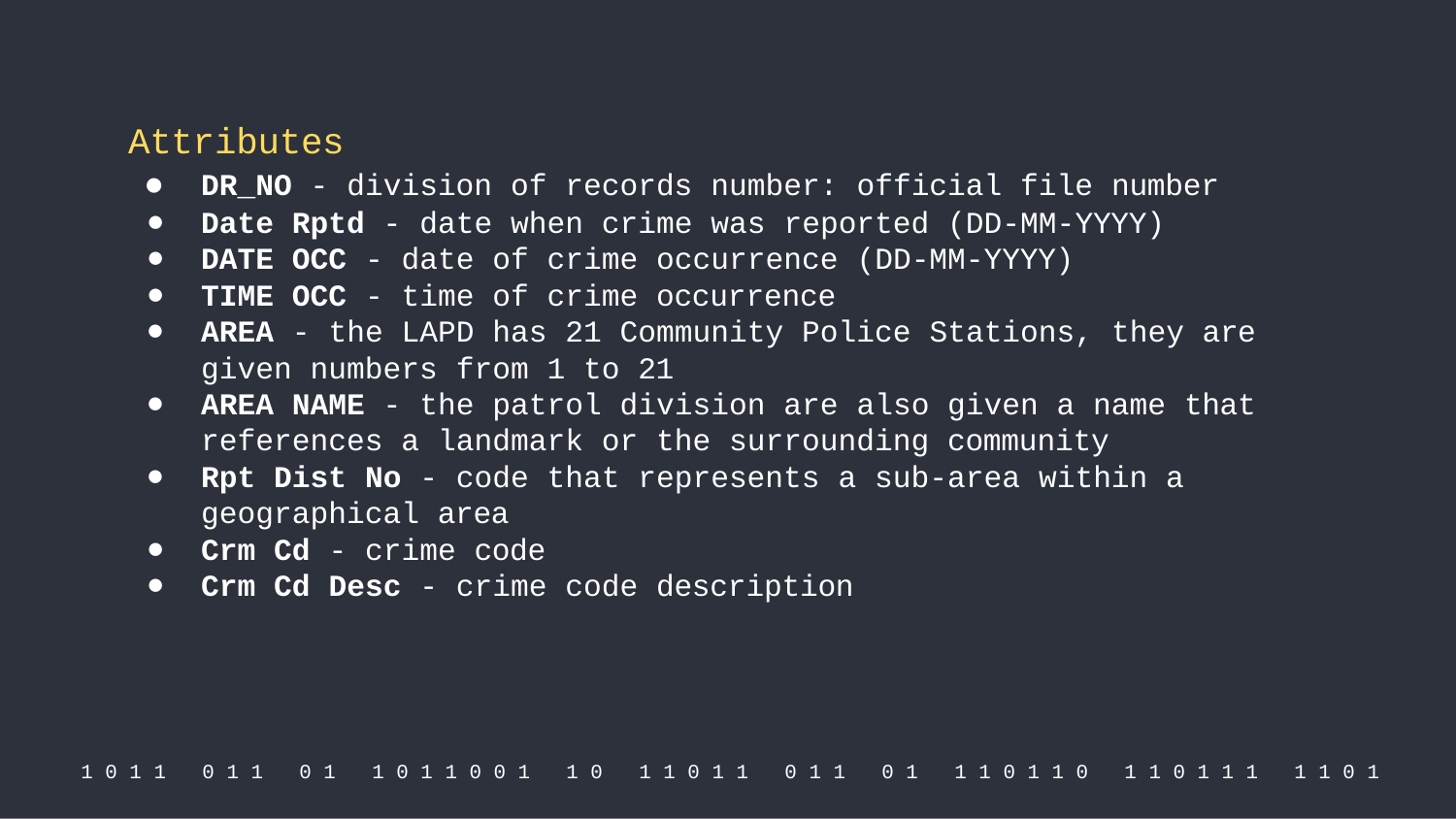

# Attributes
DR_NO - division of records number: official file number
Date Rptd - date when crime was reported (DD-MM-YYYY)
DATE OCC - date of crime occurrence (DD-MM-YYYY)
TIME OCC - time of crime occurrence
AREA - the LAPD has 21 Community Police Stations, they are given numbers from 1 to 21
AREA NAME - the patrol division are also given a name that references a landmark or the surrounding community
Rpt Dist No - code that represents a sub-area within a geographical area
Crm Cd - crime code
Crm Cd Desc - crime code description
1 0 1 1
0 1 1
0 1
1 0 1 1 0 0 1
1 0
1 1 0 1 1
0 1 1
0 1
1 1 0 1 1 0
1 1 0 1 1 1
1 1 0 1